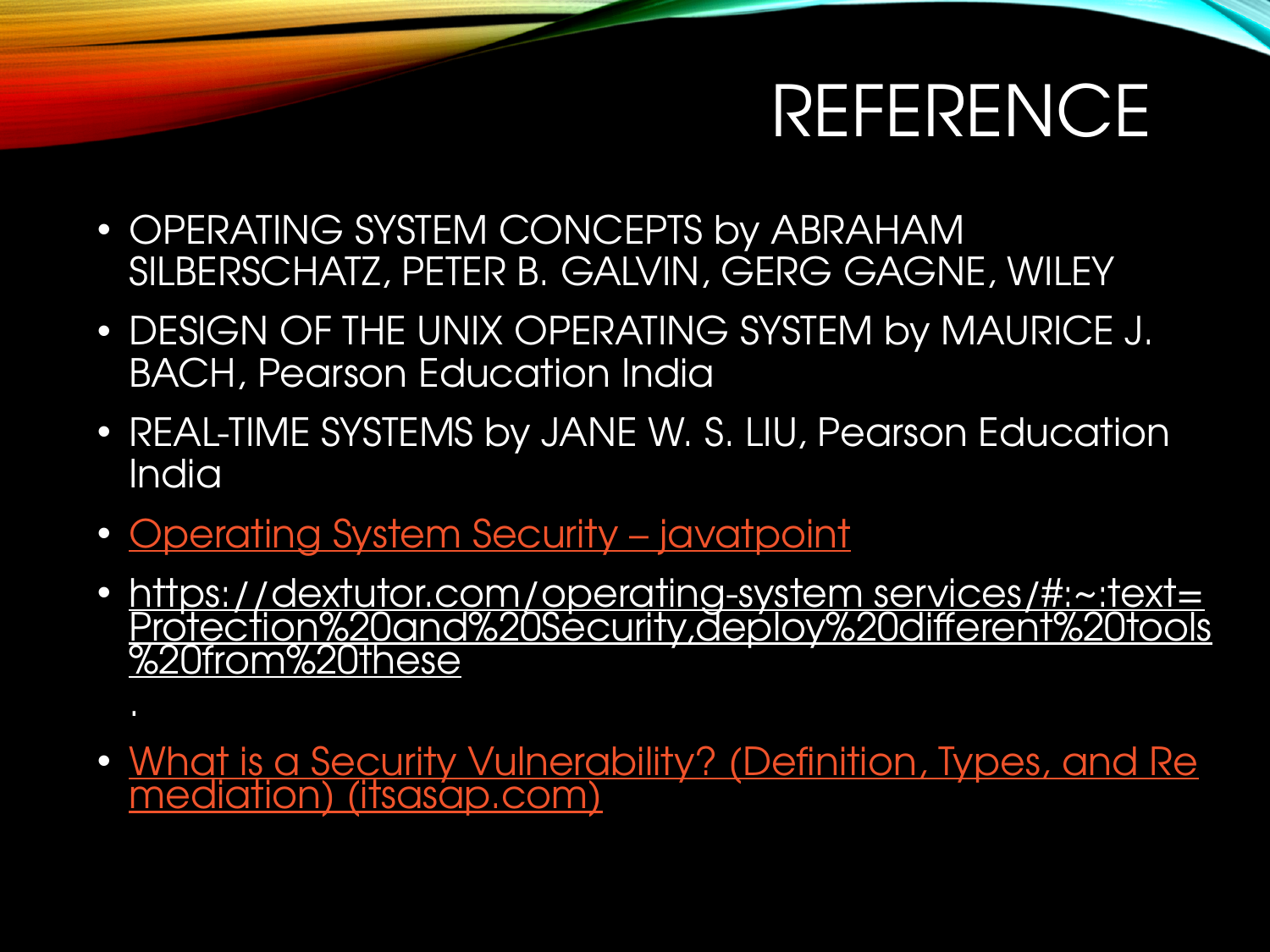

# Reference
OPERATING SYSTEM CONCEPTS by ABRAHAM SILBERSCHATZ, PETER B. GALVIN, GERG GAGNE, WILEY
DESIGN OF THE UNIX OPERATING SYSTEM by MAURICE J. BACH, Pearson Education India
REAL-TIME SYSTEMS by JANE W. S. LIU, Pearson Education India
Operating System Security – javatpoint
https://dextutor.com/operating-system services/#:~:text=Protection%20and%20Security,deploy%20different%20tools%20from%20these.
What is a Security Vulnerability? (Definition, Types, and Remediation) (itsasap.com)